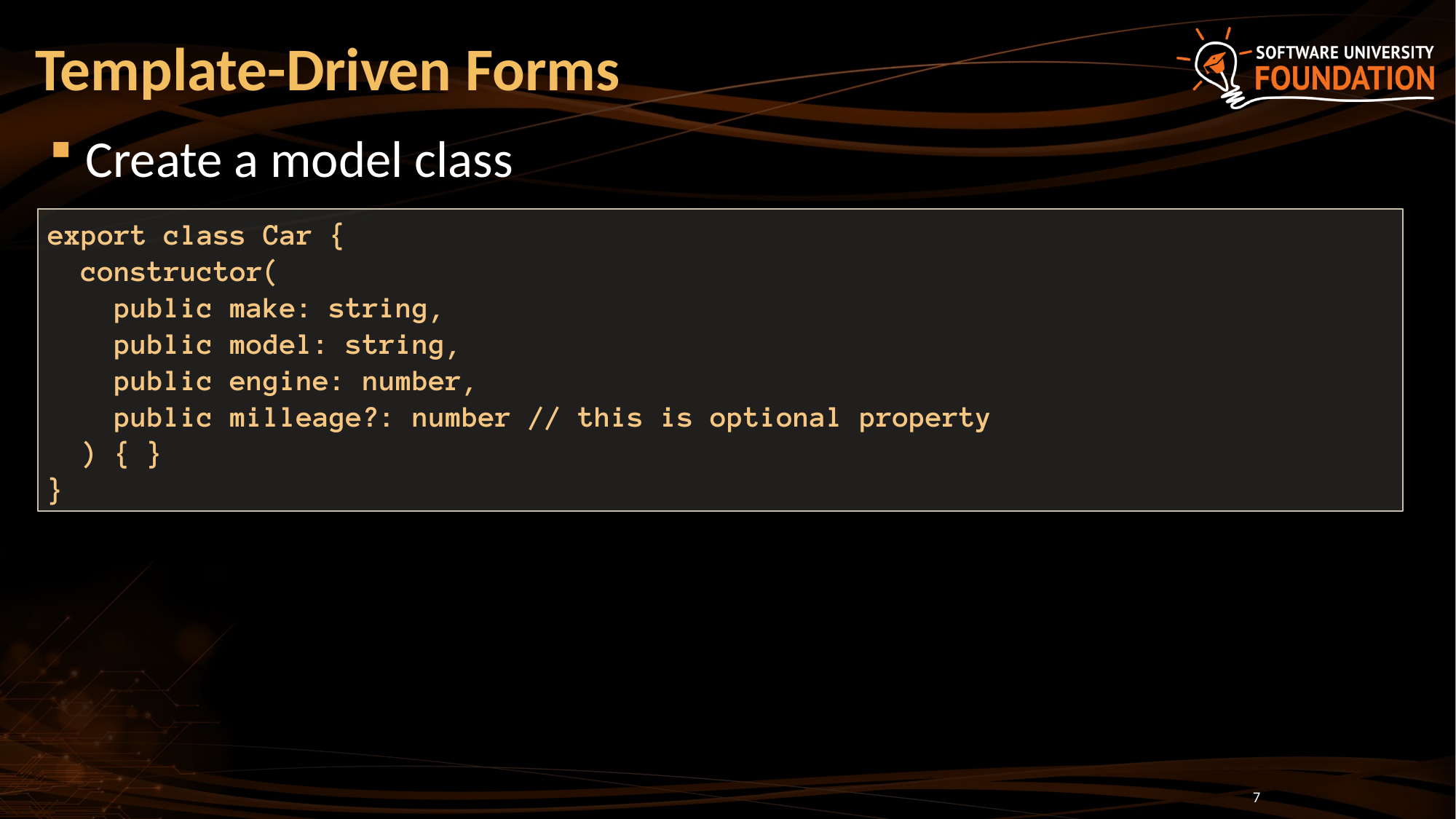

# Template-Driven Forms
Create a model class

export class Car {
  constructor(
    public make: string,
    public model: string,
    public engine: number,
    public milleage?: number // this is optional property
  ) { }
}
7